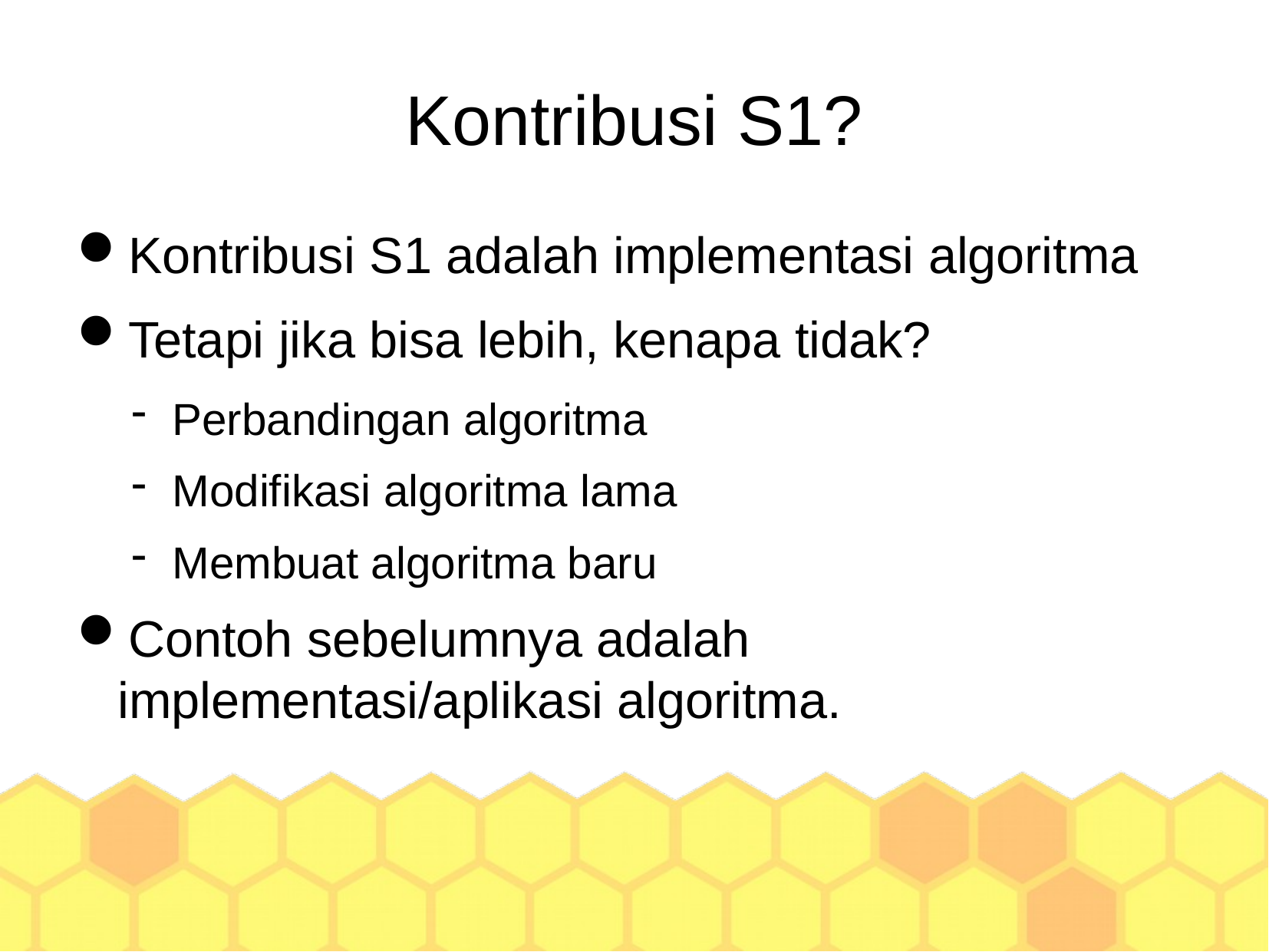

Kontribusi S1?
Kontribusi S1 adalah implementasi algoritma
Tetapi jika bisa lebih, kenapa tidak?
Perbandingan algoritma
Modifikasi algoritma lama
Membuat algoritma baru
Contoh sebelumnya adalah implementasi/aplikasi algoritma.